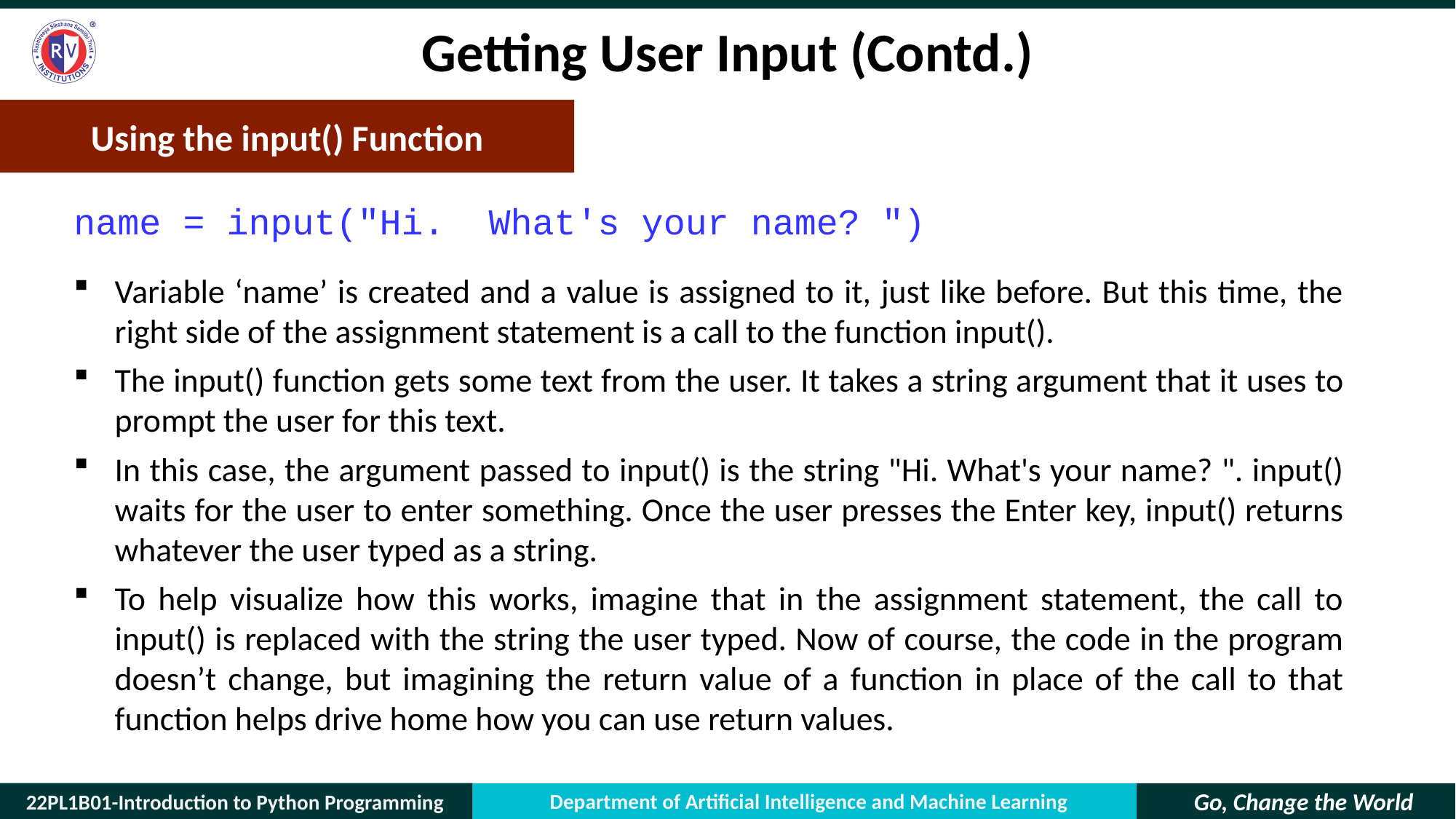

# Getting User Input (Contd.)
Using the input() Function
name = input("Hi.  What's your name? ")
Variable ‘name’ is created and a value is assigned to it, just like before. But this time, the right side of the assignment statement is a call to the function input().
The input() function gets some text from the user. It takes a string argument that it uses to prompt the user for this text.
In this case, the argument passed to input() is the string "Hi. What's your name? ". input() waits for the user to enter something. Once the user presses the Enter key, input() returns whatever the user typed as a string.
To help visualize how this works, imagine that in the assignment statement, the call to input() is replaced with the string the user typed. Now of course, the code in the program doesn’t change, but imagining the return value of a function in place of the call to that function helps drive home how you can use return values.